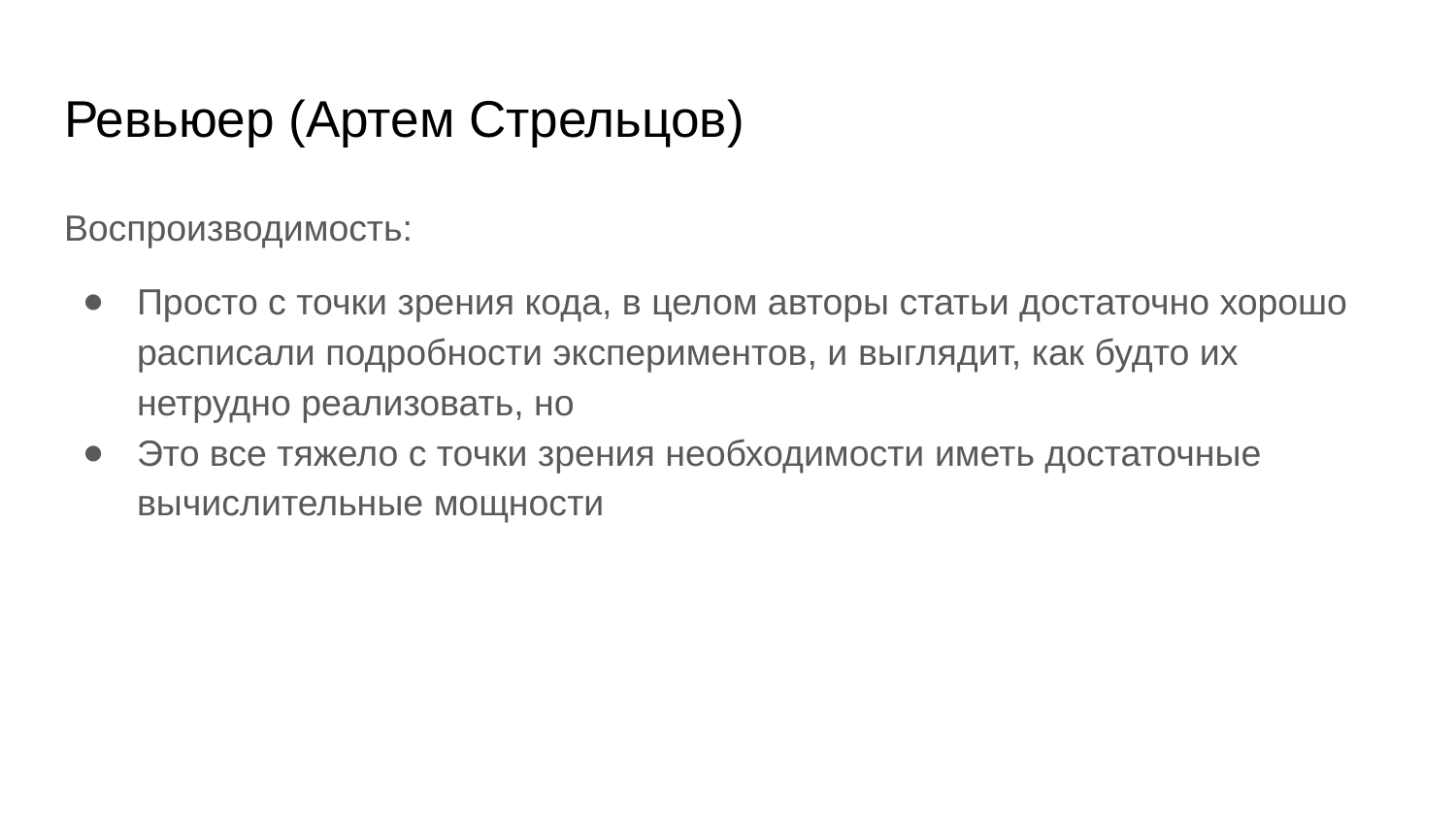

# Ревьюер (Артем Стрельцов)
Воспроизводимость:
Просто с точки зрения кода, в целом авторы статьи достаточно хорошо расписали подробности экспериментов, и выглядит, как будто их нетрудно реализовать, но
Это все тяжело с точки зрения необходимости иметь достаточные вычислительные мощности